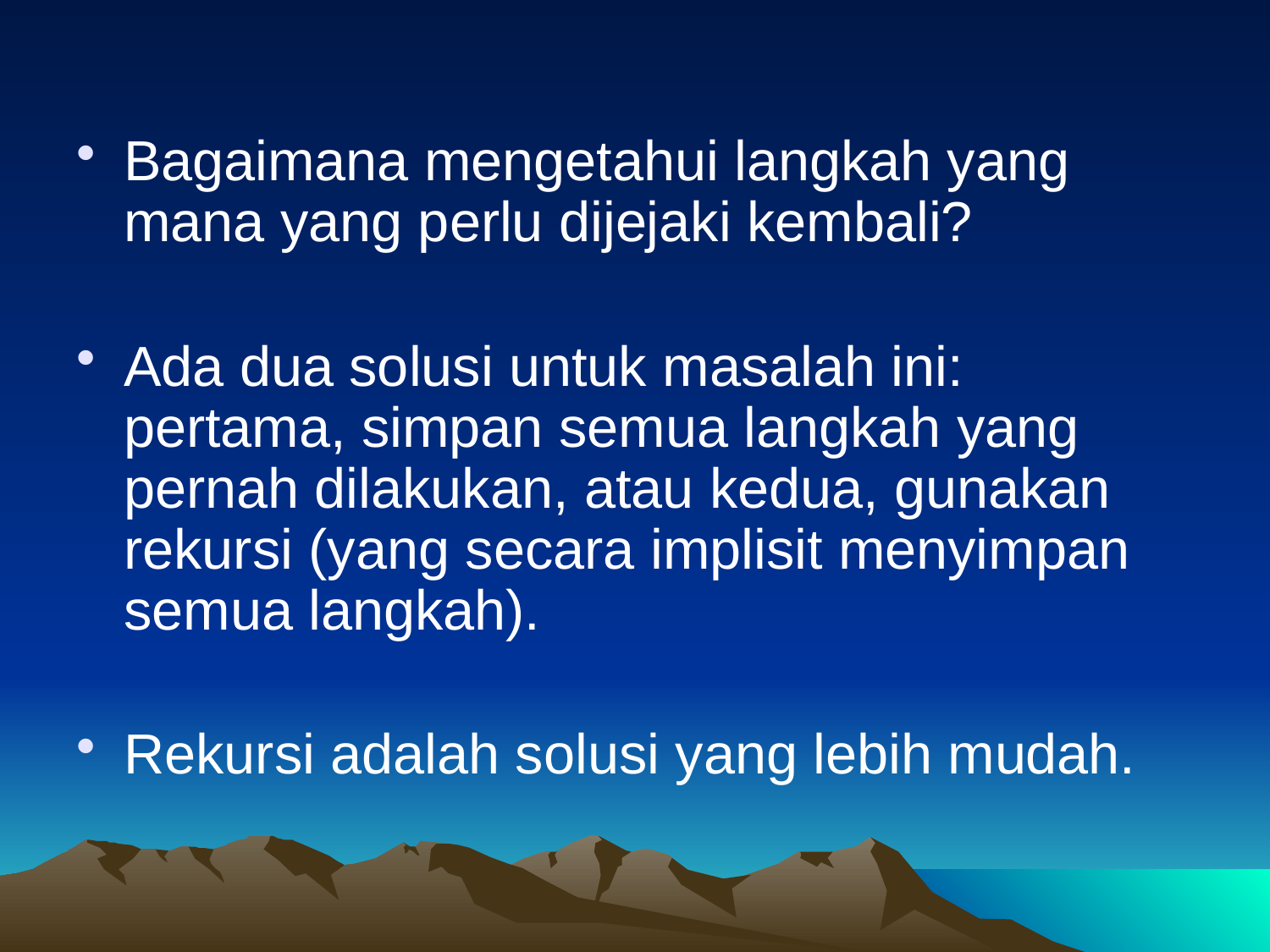

Bagaimana mengetahui langkah yang mana yang perlu dijejaki kembali?

Ada dua solusi untuk masalah ini: pertama, simpan semua langkah yang pernah dilakukan, atau kedua, gunakan rekursi (yang secara implisit menyimpan semua langkah).

Rekursi adalah solusi yang lebih mudah.